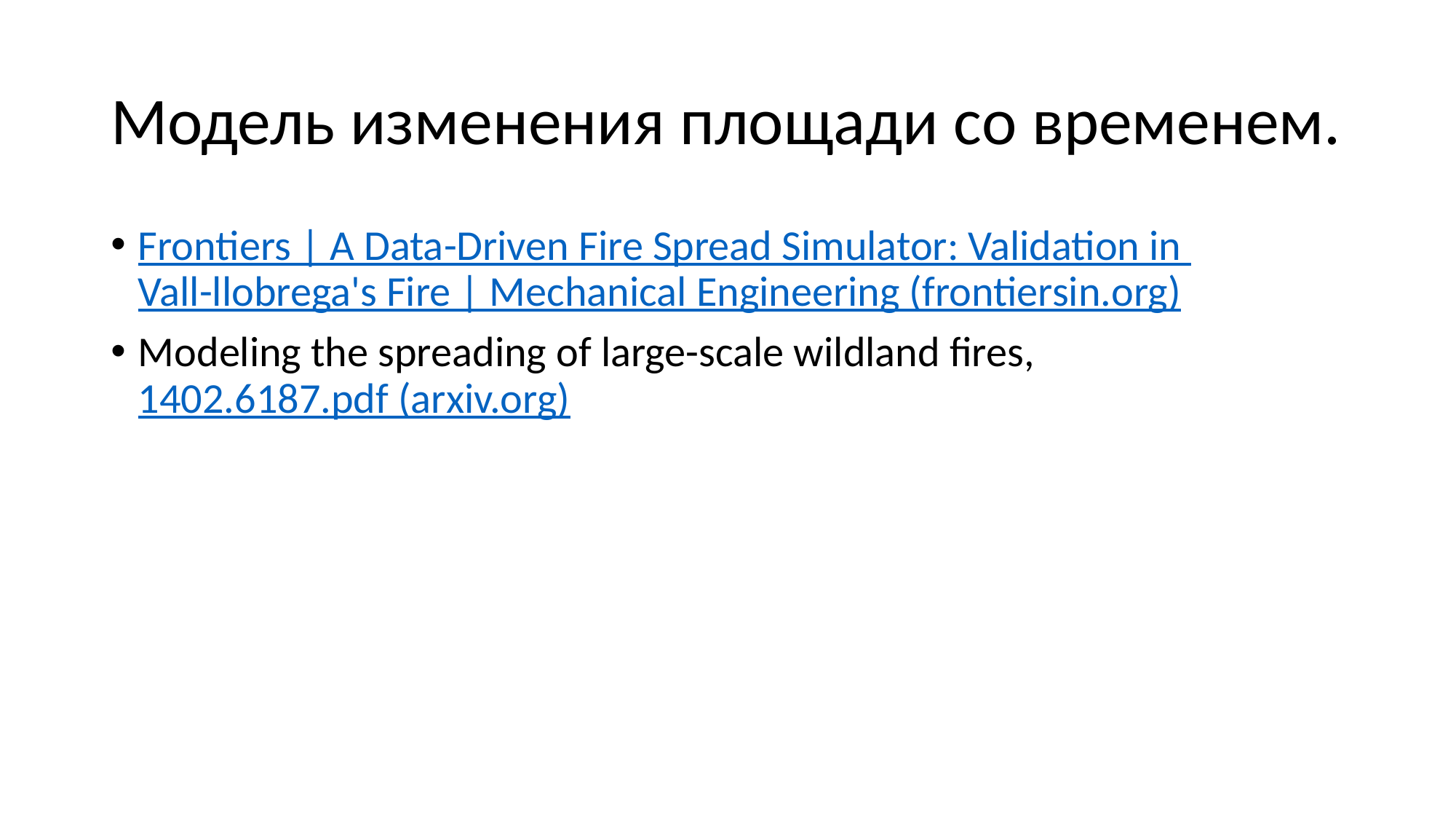

# Модель изменения площади со временем.
Frontiers | A Data-Driven Fire Spread Simulator: Validation in Vall-llobrega's Fire | Mechanical Engineering (frontiersin.org)
Modeling the spreading of large-scale wildland fires, 1402.6187.pdf (arxiv.org)